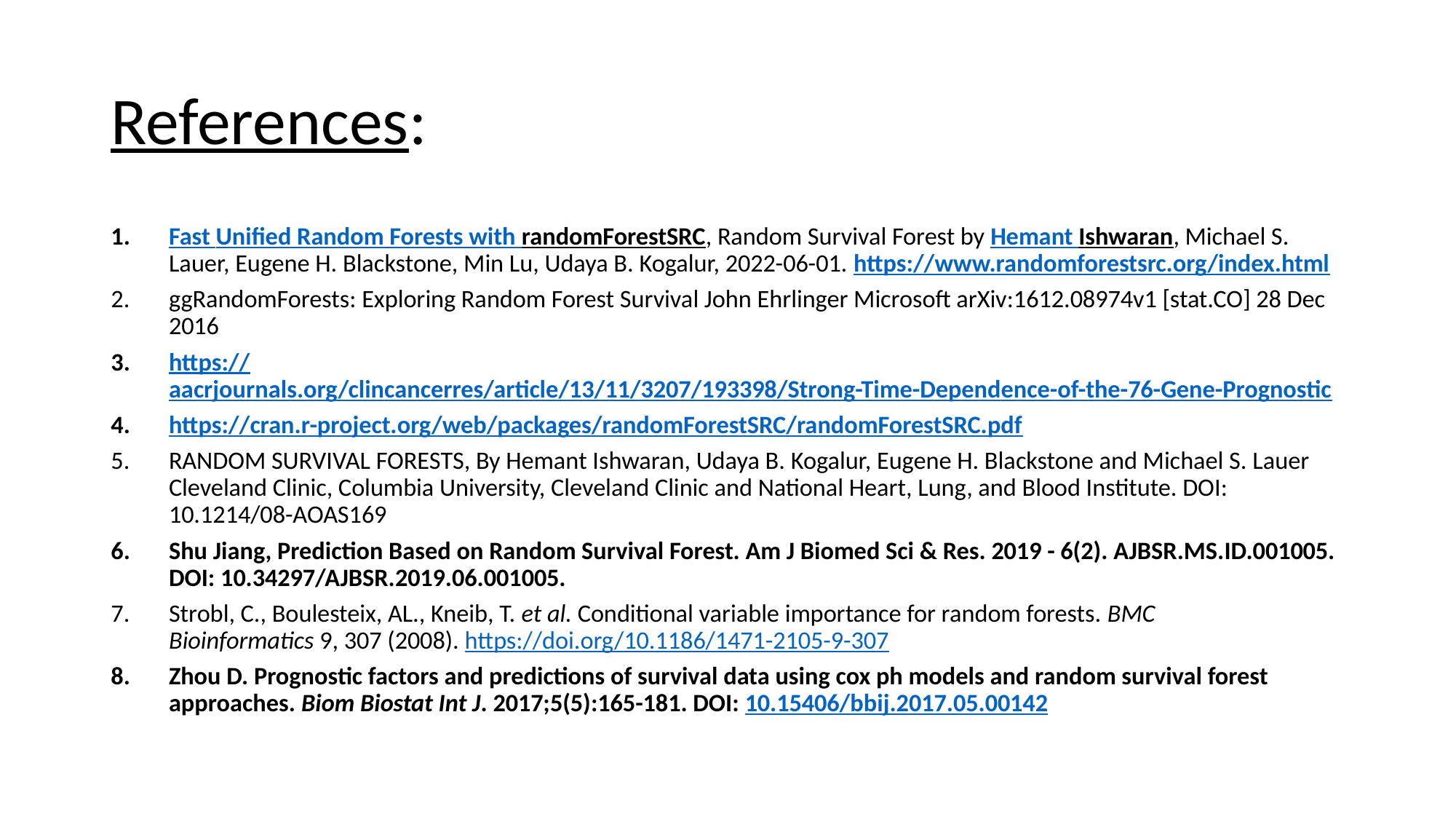

# References:
Fast Unified Random Forests with randomForestSRC, Random Survival Forest by Hemant Ishwaran, Michael S. Lauer, Eugene H. Blackstone, Min Lu, Udaya B. Kogalur, 2022-06-01. https://www.randomforestsrc.org/index.html
ggRandomForests: Exploring Random Forest Survival John Ehrlinger Microsoft arXiv:1612.08974v1 [stat.CO] 28 Dec 2016
https://aacrjournals.org/clincancerres/article/13/11/3207/193398/Strong-Time-Dependence-of-the-76-Gene-Prognostic
https://cran.r-project.org/web/packages/randomForestSRC/randomForestSRC.pdf
RANDOM SURVIVAL FORESTS, By Hemant Ishwaran, Udaya B. Kogalur, Eugene H. Blackstone and Michael S. Lauer Cleveland Clinic, Columbia University, Cleveland Clinic and National Heart, Lung, and Blood Institute. DOI: 10.1214/08-AOAS169
Shu Jiang, Prediction Based on Random Survival Forest. Am J Biomed Sci & Res. 2019 - 6(2). AJBSR.MS.ID.001005. DOI: 10.34297/AJBSR.2019.06.001005.
Strobl, C., Boulesteix, AL., Kneib, T. et al. Conditional variable importance for random forests. BMC Bioinformatics 9, 307 (2008). https://doi.org/10.1186/1471-2105-9-307
Zhou D. Prognostic factors and predictions of survival data using cox ph models and random survival forest approaches. Biom Biostat Int J. 2017;5(5):165-181. DOI: 10.15406/bbij.2017.05.00142